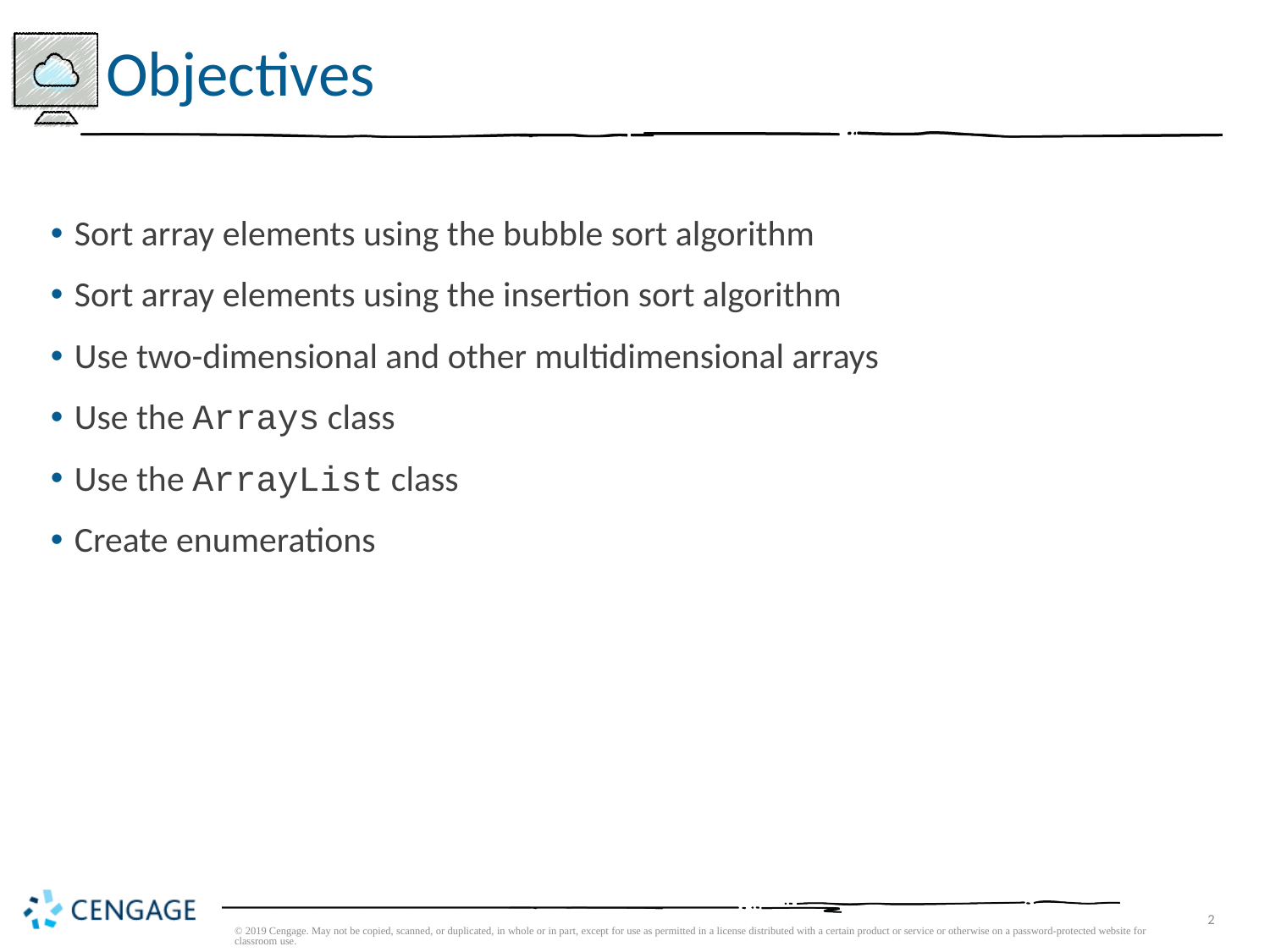

# Objectives
Sort array elements using the bubble sort algorithm
Sort array elements using the insertion sort algorithm
Use two-dimensional and other multidimensional arrays
Use the Arrays class
Use the ArrayList class
Create enumerations
© 2019 Cengage. May not be copied, scanned, or duplicated, in whole or in part, except for use as permitted in a license distributed with a certain product or service or otherwise on a password-protected website for classroom use.